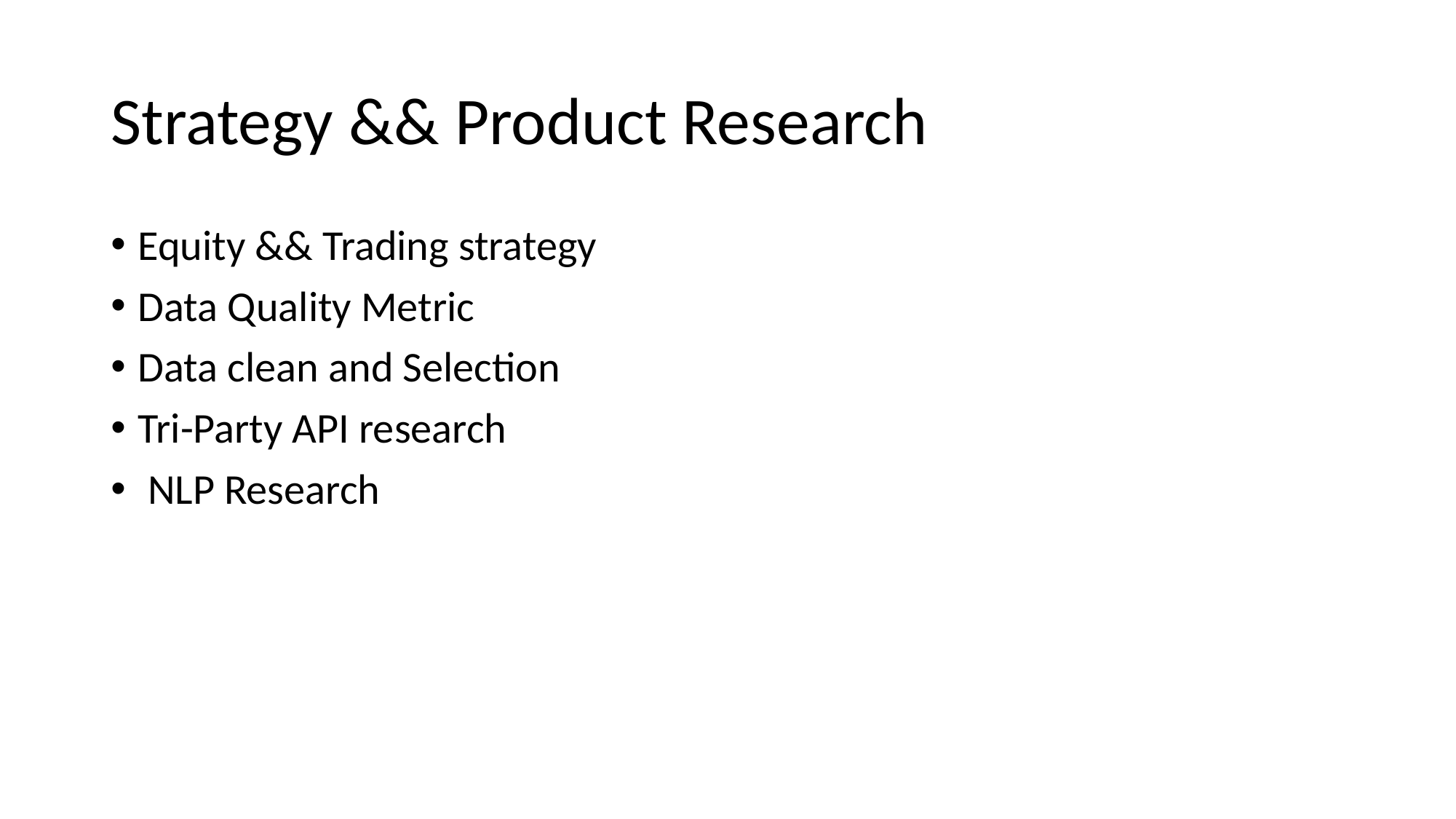

# Strategy && Product Research
Equity && Trading strategy
Data Quality Metric
Data clean and Selection
Tri-Party API research
 NLP Research